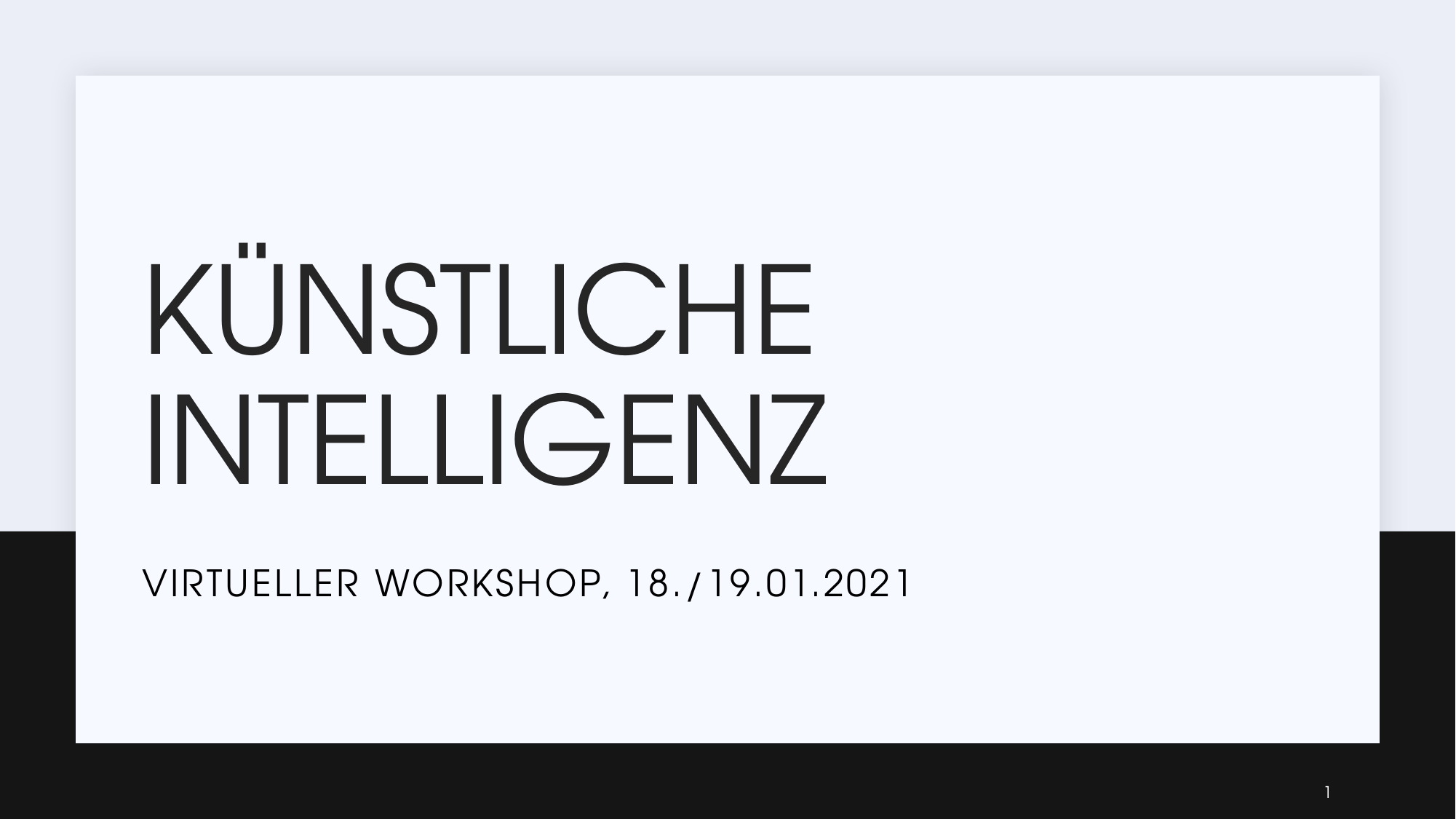

# Künstliche intelligenz
Virtueller workshop, 18./19.01.2021
1